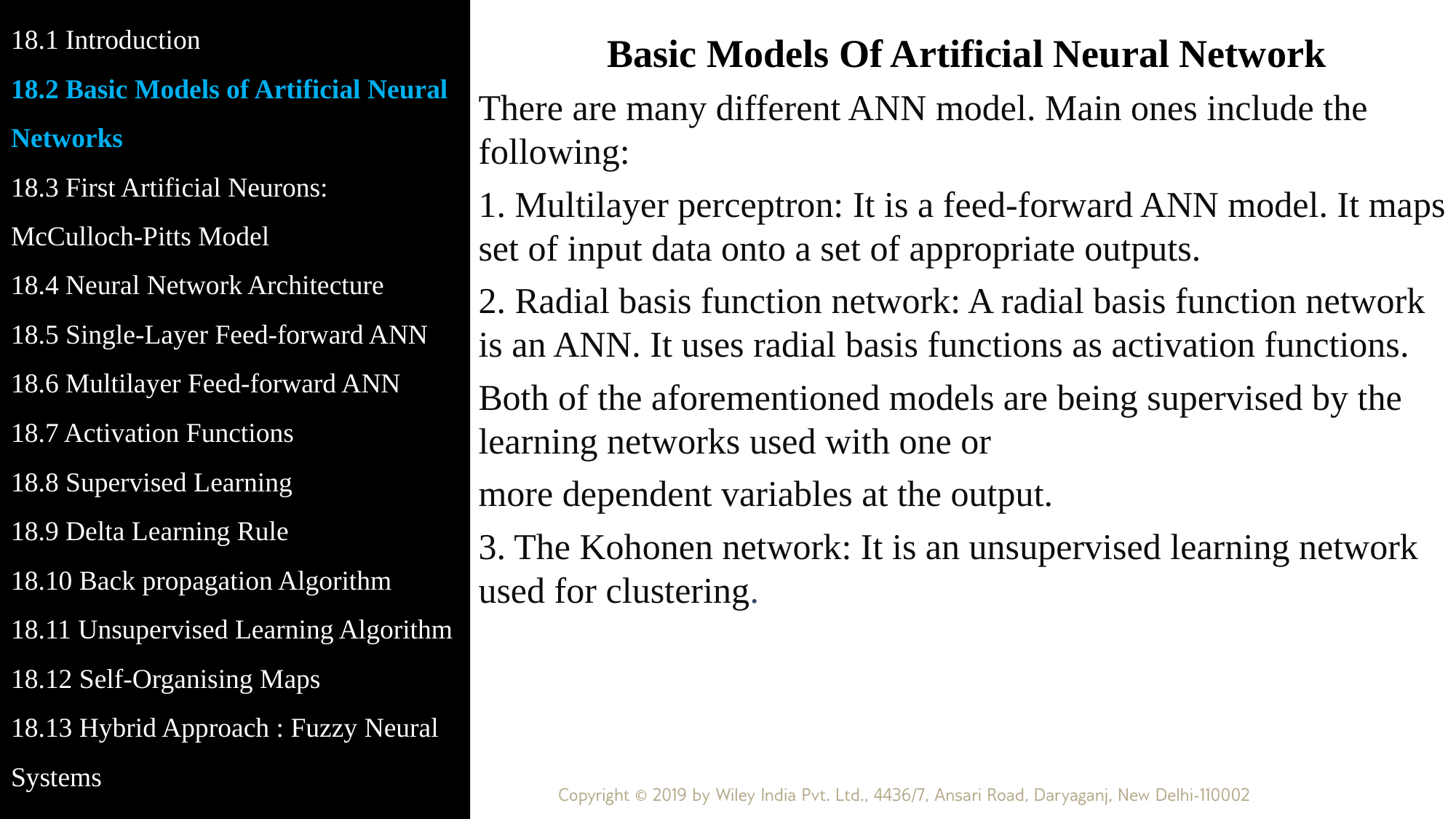

18.1 Introduction
18.2 Basic Models of Artificial Neural Networks
18.3 First Artificial Neurons: McCulloch-Pitts Model
18.4 Neural Network Architecture
18.5 Single-Layer Feed-forward ANN
18.6 Multilayer Feed-forward ANN
18.7 Activation Functions
18.8 Supervised Learning
18.9 Delta Learning Rule
18.10 Back propagation Algorithm
18.11 Unsupervised Learning Algorithm
18.12 Self-Organising Maps
18.13 Hybrid Approach : Fuzzy Neural Systems

Basic Models Of Artificial Neural Network
There are many different ANN model. Main ones include the following:
1. Multilayer perceptron: It is a feed-forward ANN model. It maps set of input data onto a set of appropriate outputs.
2. Radial basis function network: A radial basis function network is an ANN. It uses radial basis functions as activation functions.
Both of the aforementioned models are being supervised by the learning networks used with one or
more dependent variables at the output.
3. The Kohonen network: It is an unsupervised learning network used for clustering.

Copyright © 2019 by Wiley India Pvt. Ltd., 4436/7, Ansari Road, Daryaganj, New Delhi-110002